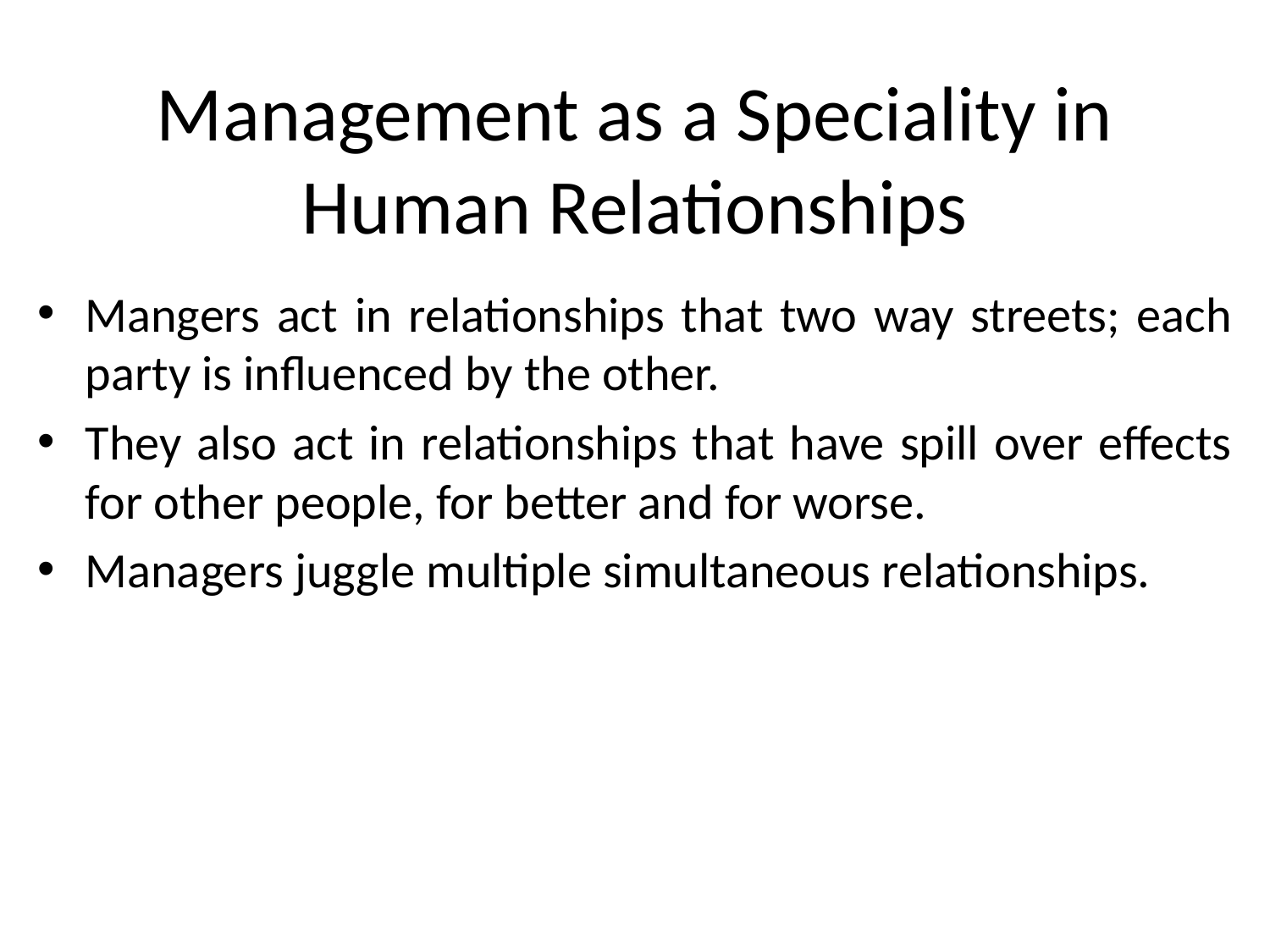

# Management as a Speciality in Human Relationships
Mangers act in relationships that two way streets; each party is influenced by the other.
They also act in relationships that have spill over effects for other people, for better and for worse.
Managers juggle multiple simultaneous relationships.